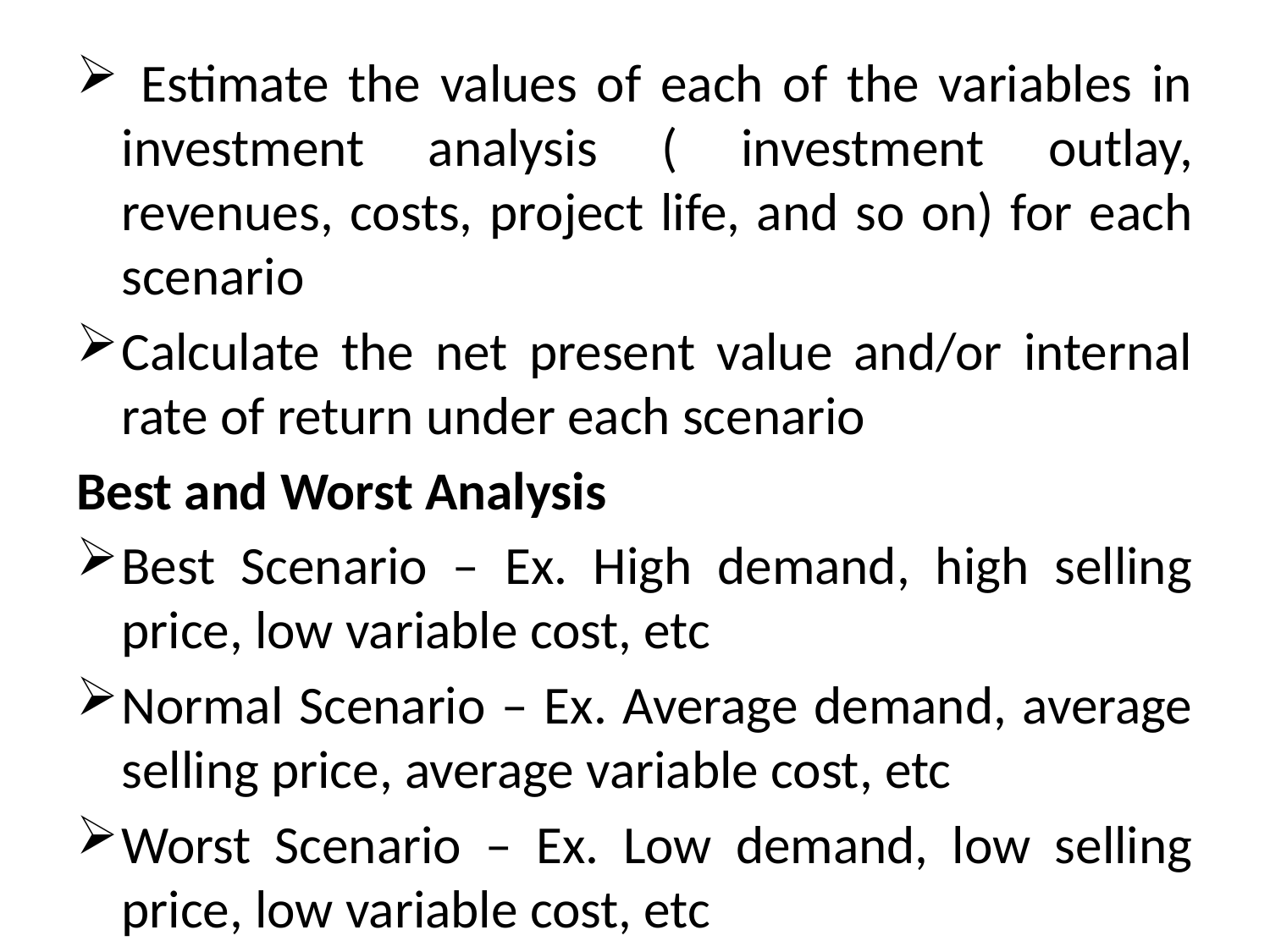

Estimate the values of each of the variables in investment analysis ( investment outlay, revenues, costs, project life, and so on) for each scenario
Calculate the net present value and/or internal rate of return under each scenario
Best and Worst Analysis
Best Scenario – Ex. High demand, high selling price, low variable cost, etc
Normal Scenario – Ex. Average demand, average selling price, average variable cost, etc
Worst Scenario – Ex. Low demand, low selling price, low variable cost, etc